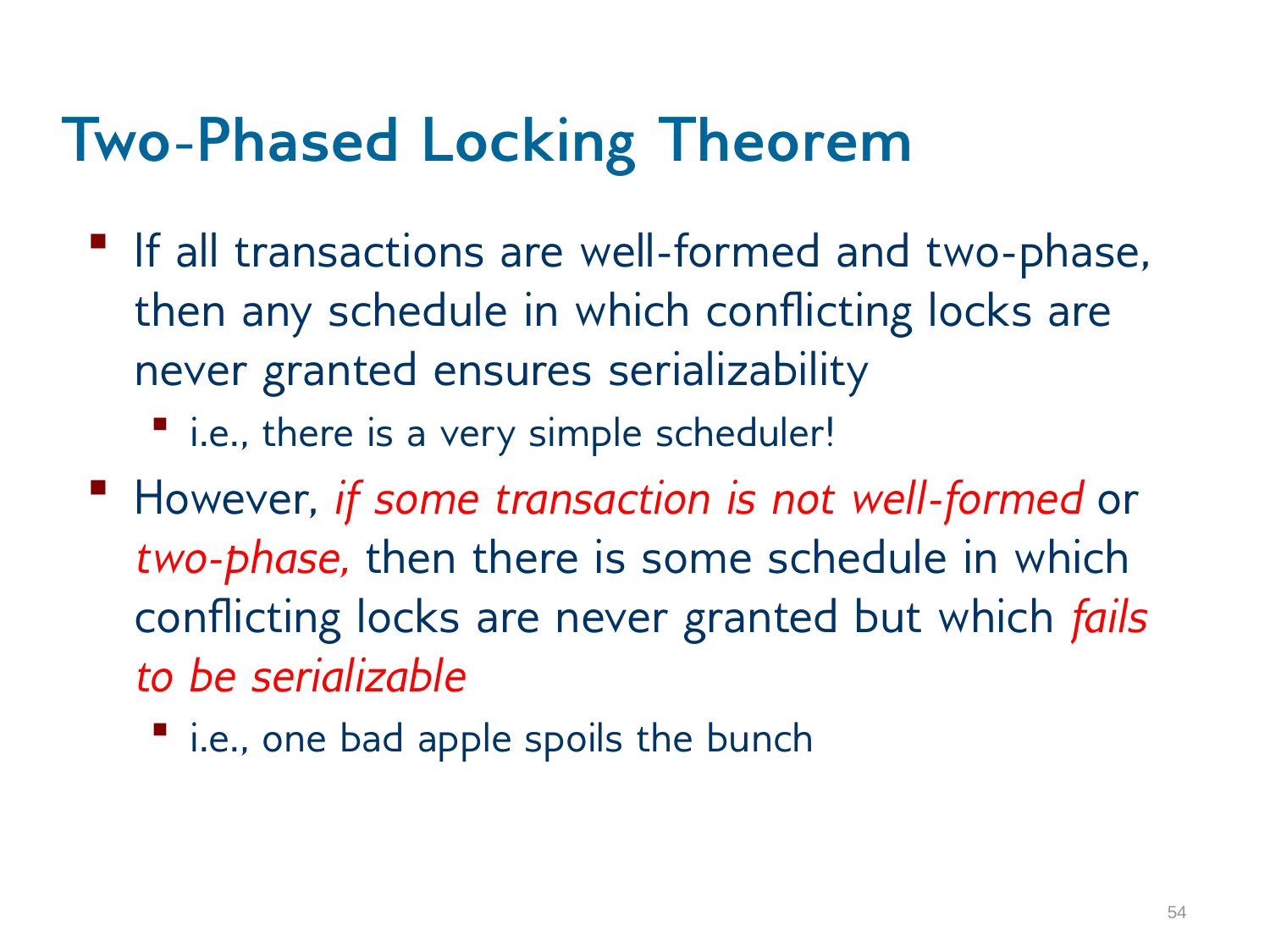

# Two-Phased Locking Theorem
If all transactions are well-formed and two-phase, then any schedule in which conflicting locks are never granted ensures serializability
i.e., there is a very simple scheduler!
However, if some transaction is not well-formed or two-phase, then there is some schedule in which conflicting locks are never granted but which fails to be serializable
i.e., one bad apple spoils the bunch

54